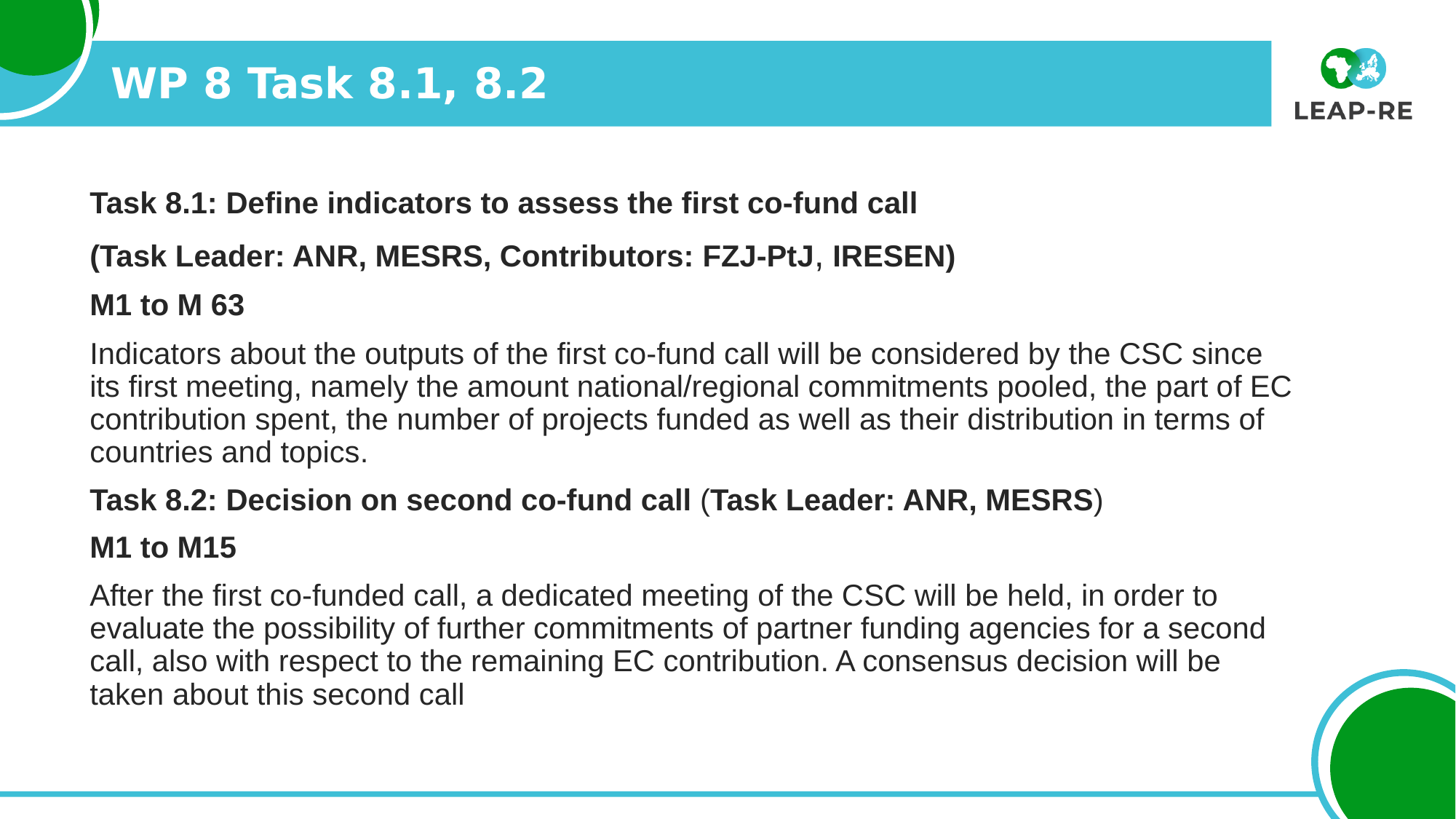

# WP 8 Task 8.1, 8.2
Task 8.1: Define indicators to assess the first co-fund call
(Task Leader: ANR, MESRS, Contributors: FZJ-PtJ, IRESEN)
M1 to M 63
Indicators about the outputs of the first co-fund call will be considered by the CSC since its first meeting, namely the amount national/regional commitments pooled, the part of EC contribution spent, the number of projects funded as well as their distribution in terms of countries and topics.
Task 8.2: Decision on second co-fund call (Task Leader: ANR, MESRS)
M1 to M15
After the first co-funded call, a dedicated meeting of the CSC will be held, in order to evaluate the possibility of further commitments of partner funding agencies for a second call, also with respect to the remaining EC contribution. A consensus decision will be taken about this second call